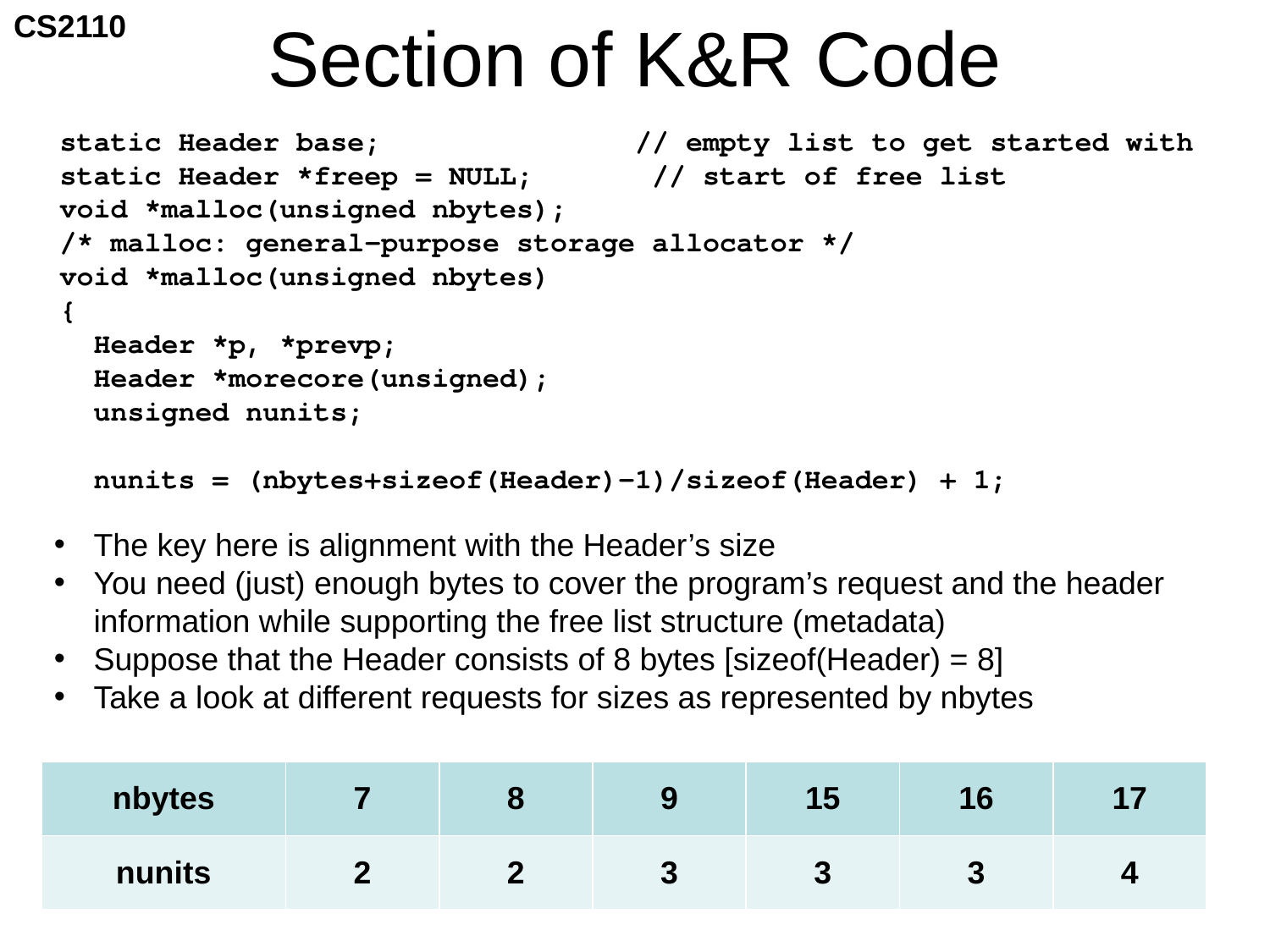

# Section of K&R Code
static Header base;               // empty list to get started with
static Header *freep = NULL;       // start of free list
void *malloc(unsigned nbytes);
/* malloc: general-purpose storage allocator */
void *malloc(unsigned nbytes)
{
  Header *p, *prevp;
  Header *morecore(unsigned);
  unsigned nunits;

  nunits = (nbytes+sizeof(Header)-1)/sizeof(Header) + 1;

The key here is alignment with the Header’s size
You need (just) enough bytes to cover the program’s request and the header information while supporting the free list structure (metadata)
Suppose that the Header consists of 8 bytes [sizeof(Header) = 8]
Take a look at different requests for sizes as represented by nbytes
| nbytes | 7 | 8 | 9 | 15 | 16 | 17 |
| --- | --- | --- | --- | --- | --- | --- |
| nunits | 2 | 2 | 3 | 3 | 3 | 4 |